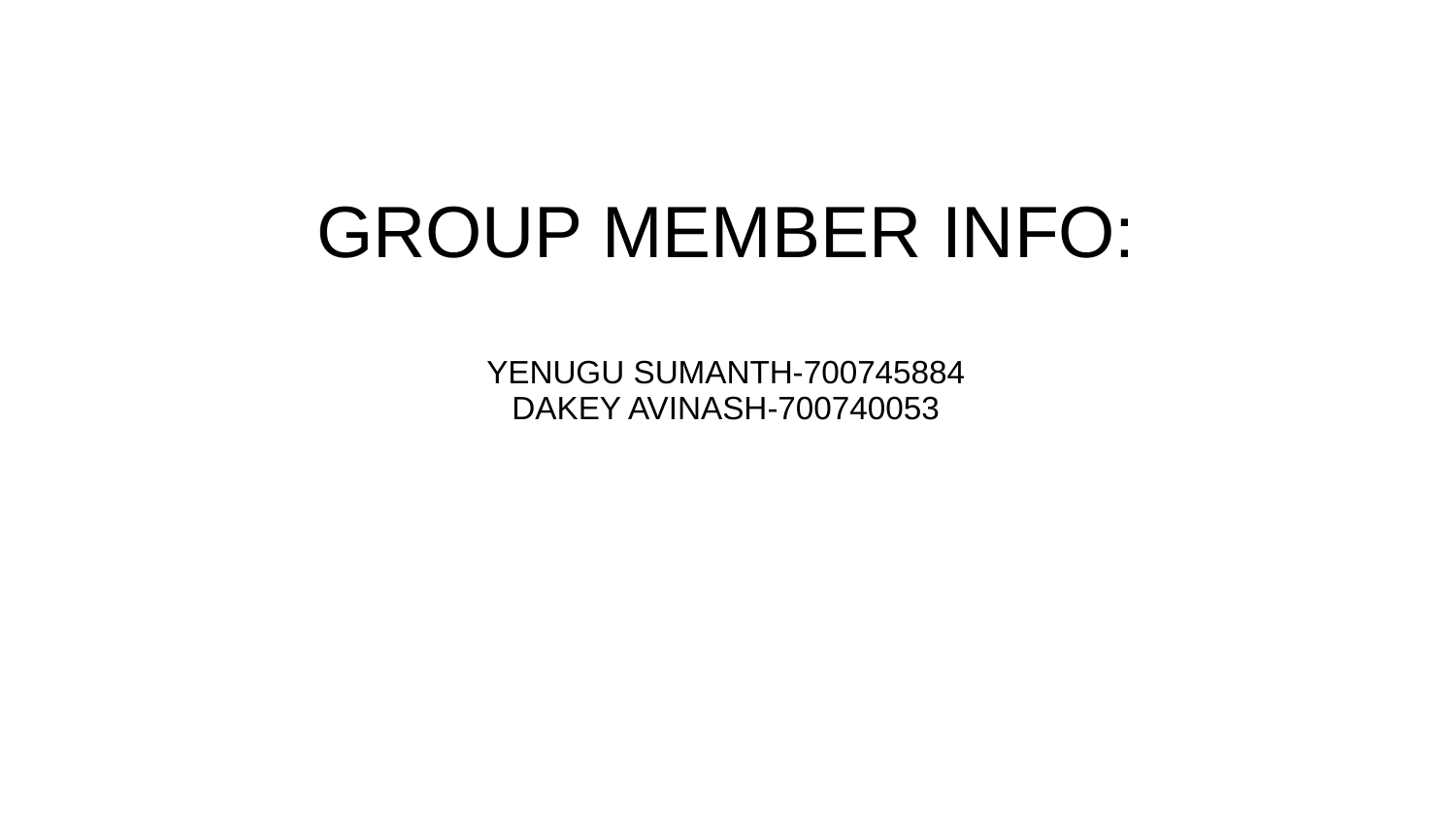

# GROUP MEMBER INFO: YENUGU SUMANTH-700745884 DAKEY AVINASH-700740053